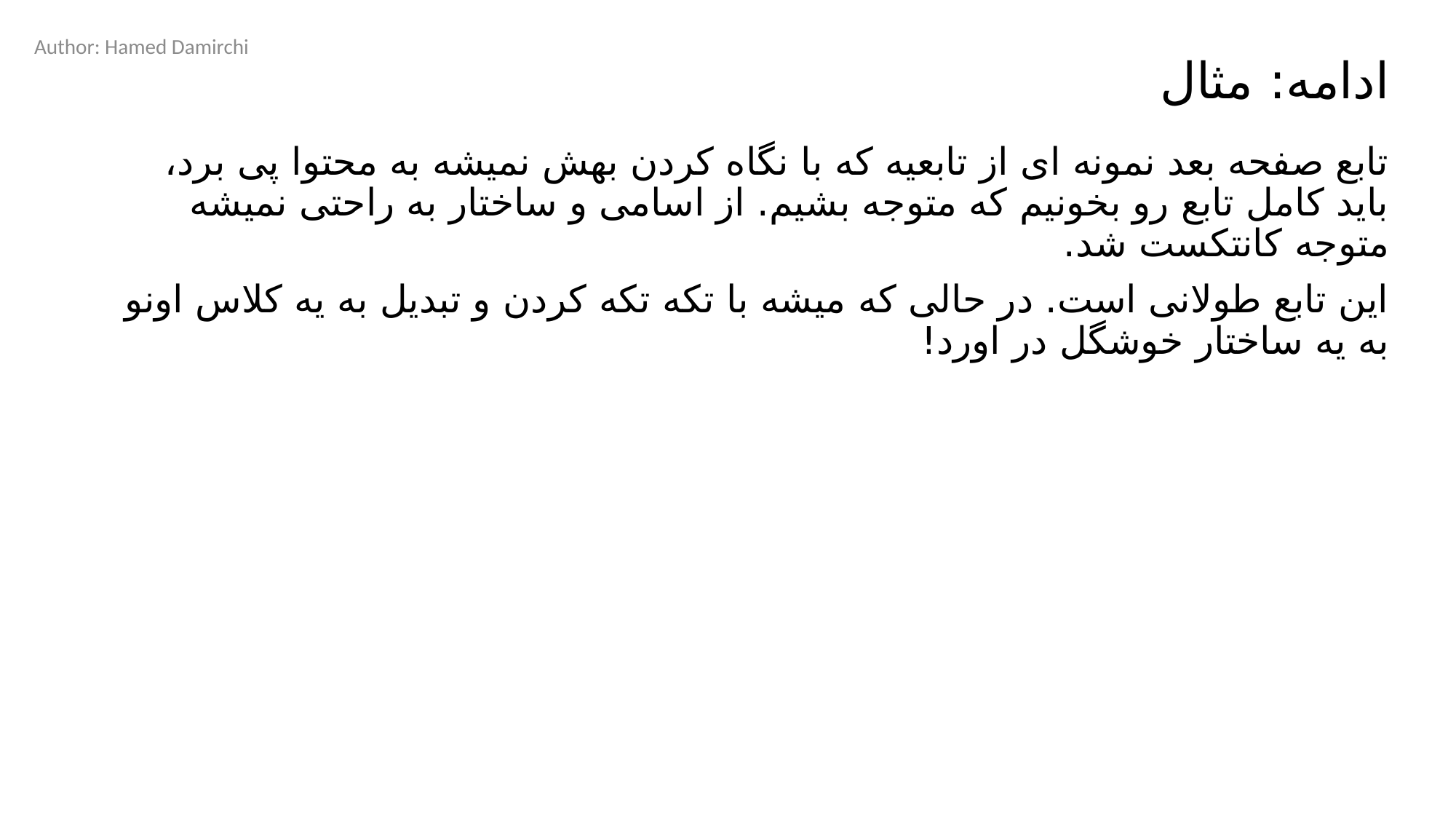

Author: Hamed Damirchi
# ادامه: مثال
تابع صفحه بعد نمونه ای از تابعیه که با نگاه کردن بهش نمیشه به محتوا پی برد، باید کامل تابع رو بخونیم که متوجه بشیم. از اسامی و ساختار به راحتی نمیشه متوجه کانتکست شد.
این تابع طولانی است. در حالی که میشه با تکه تکه کردن و تبدیل به یه کلاس اونو به یه ساختار خوشگل در اورد!